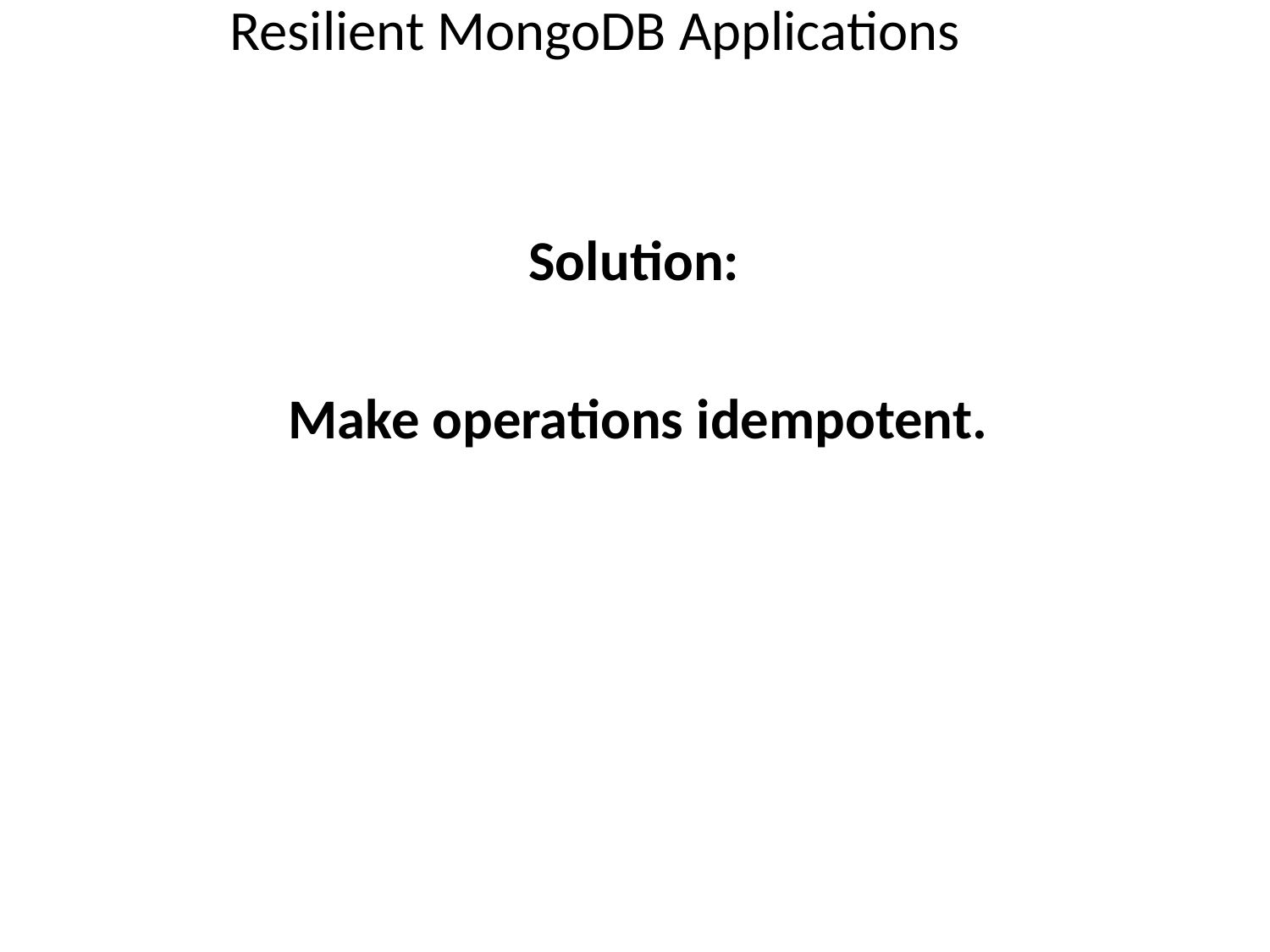

# Resilient MongoDB Applications

Solution:

Make operations idempotent.